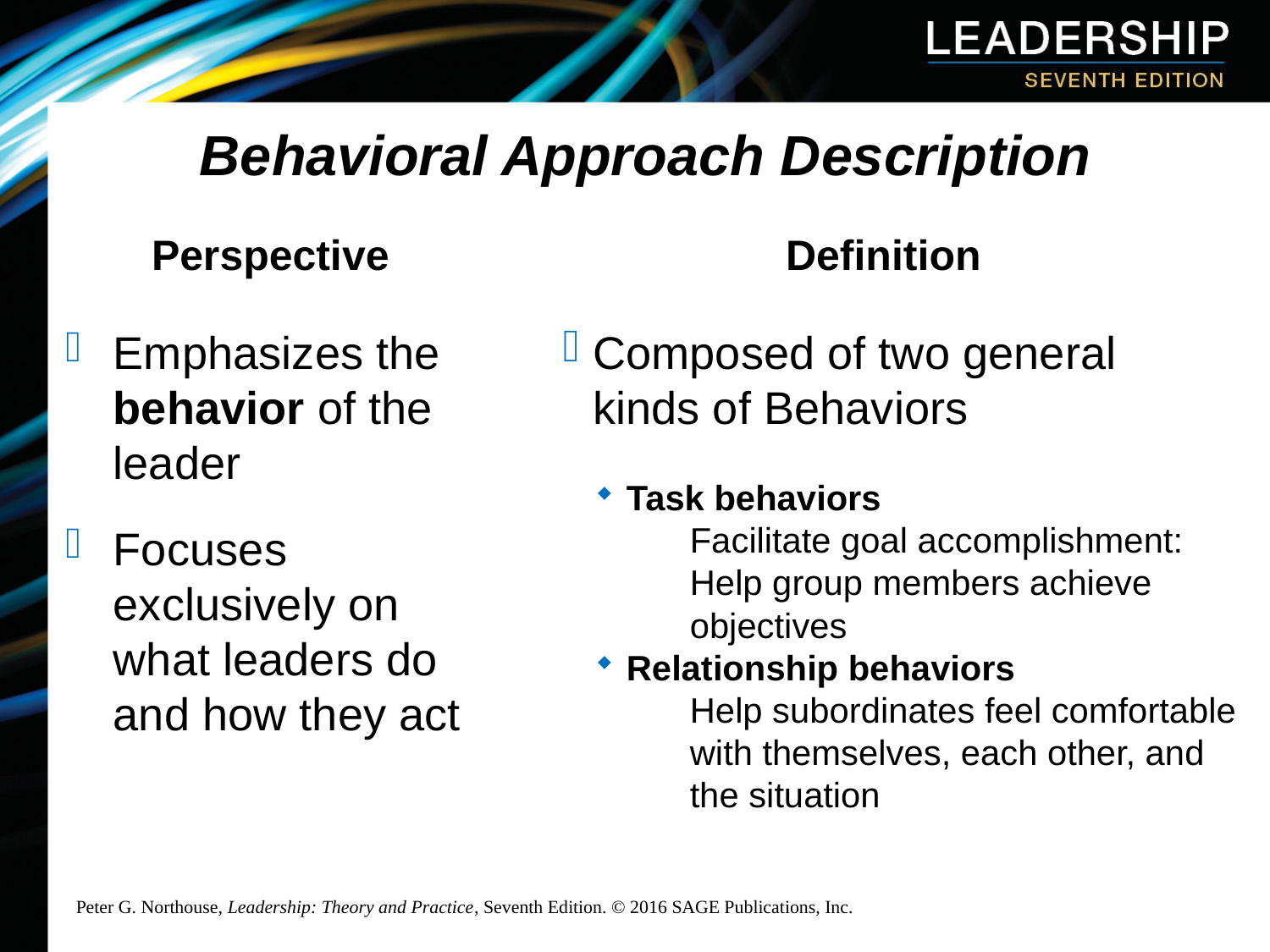

# Behavioral Approach Description
Definition
Perspective
Emphasizes the behavior of the leader
Focuses exclusively on what leaders do and how they act
Composed of two general kinds of Behaviors
Task behaviors
Facilitate goal accomplishment: Help group members achieve objectives
Relationship behaviors
Help subordinates feel comfortable with themselves, each other, and the situation

Peter G. Northouse, Leadership: Theory and Practice, Seventh Edition. © 2016 SAGE Publications, Inc.